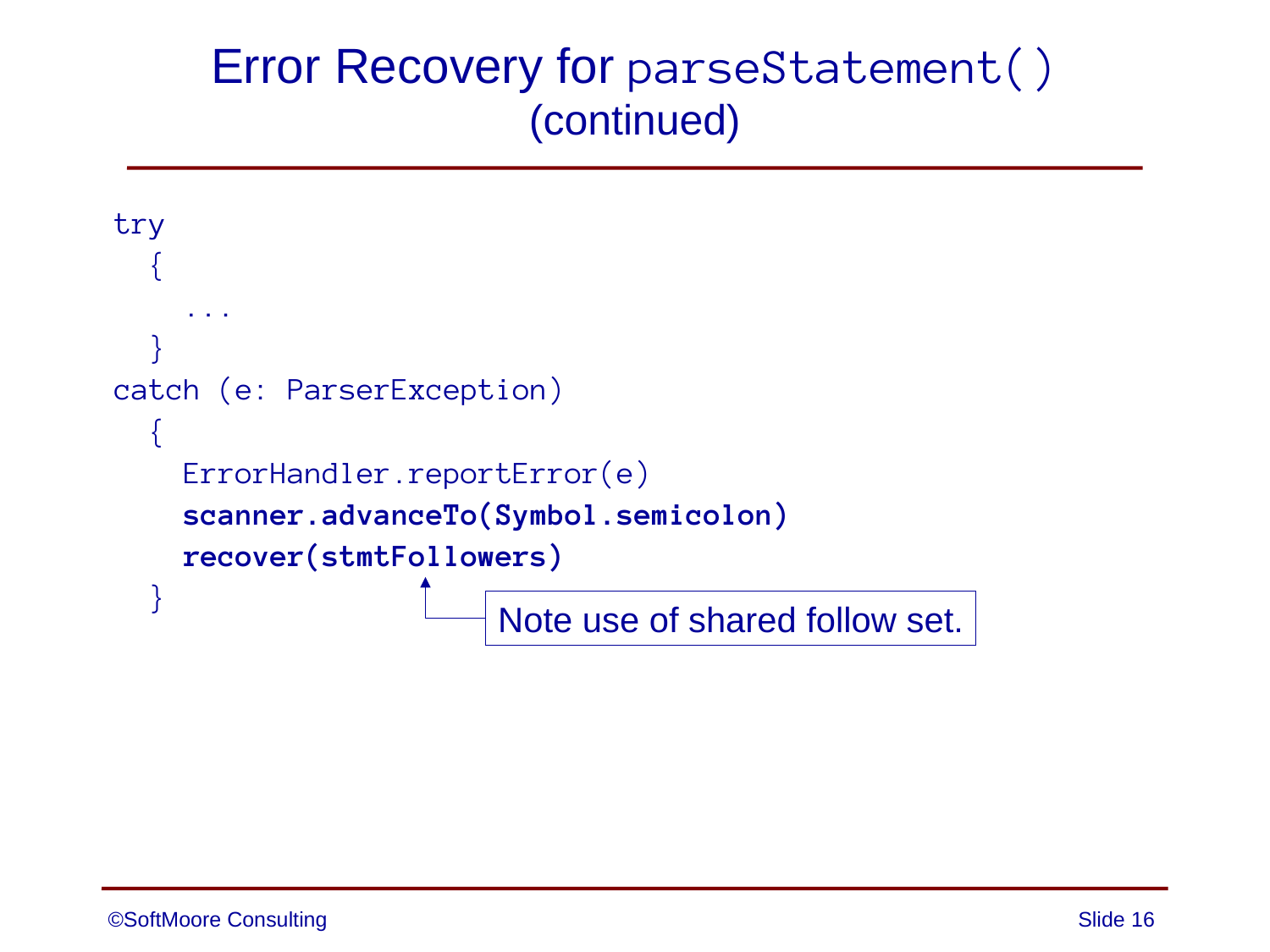

# Error Recovery for parseStatement() (continued)
try
  {
    ...
  }
catch (e: ParserException)
  {
    ErrorHandler.reportError(e)
    scanner.advanceTo(Symbol.semicolon)
    recover(stmtFollowers)
  }

Note use of shared follow set.
©SoftMoore Consulting
Slide 16